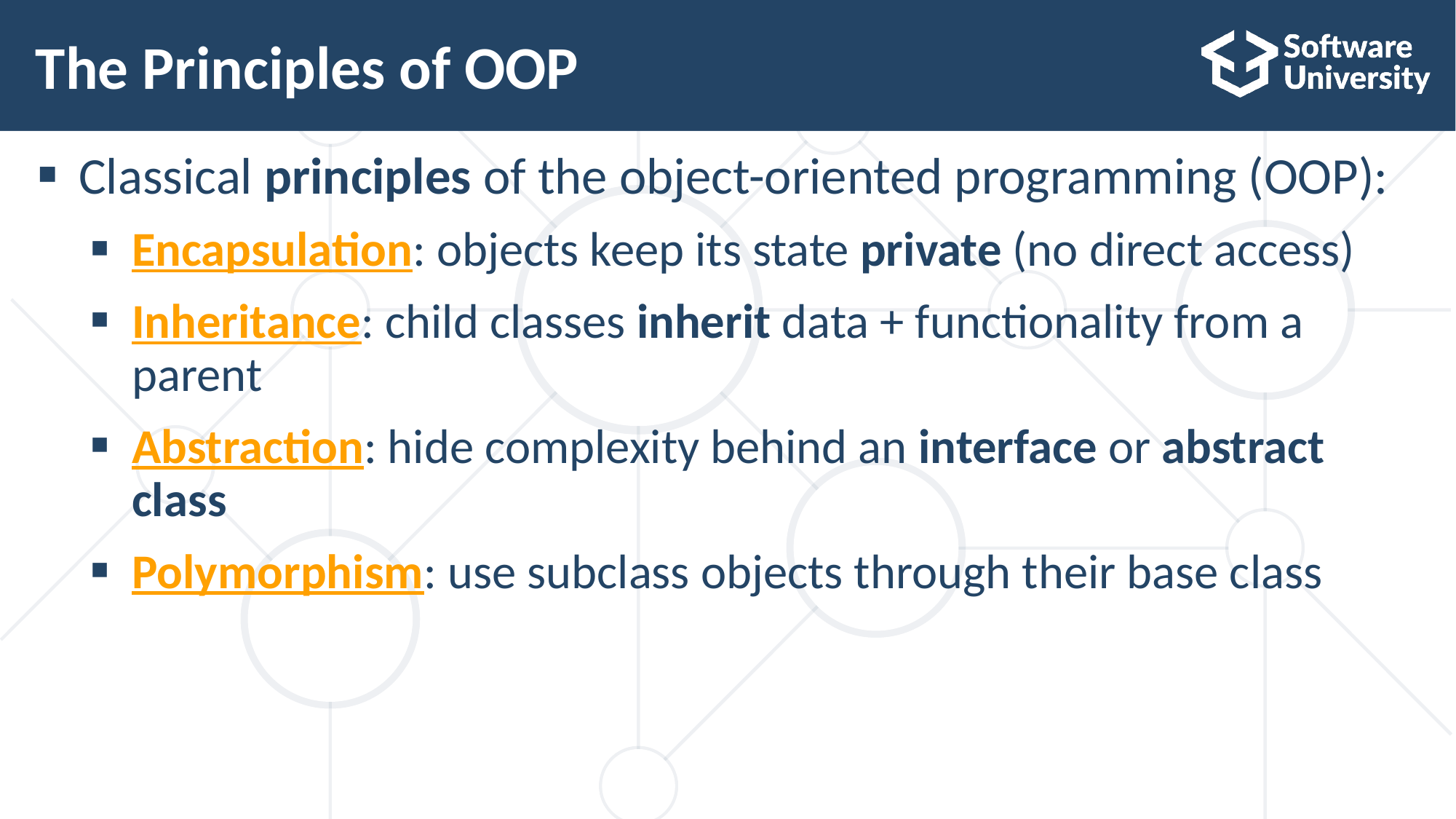

# The Principles of OOP
Classical principles of the object-oriented programming (OOP):
Encapsulation: objects keep its state private (no direct access)
Inheritance: child classes inherit data + functionality from a parent
Abstraction: hide complexity behind an interface or abstract class
Polymorphism: use subclass objects through their base class